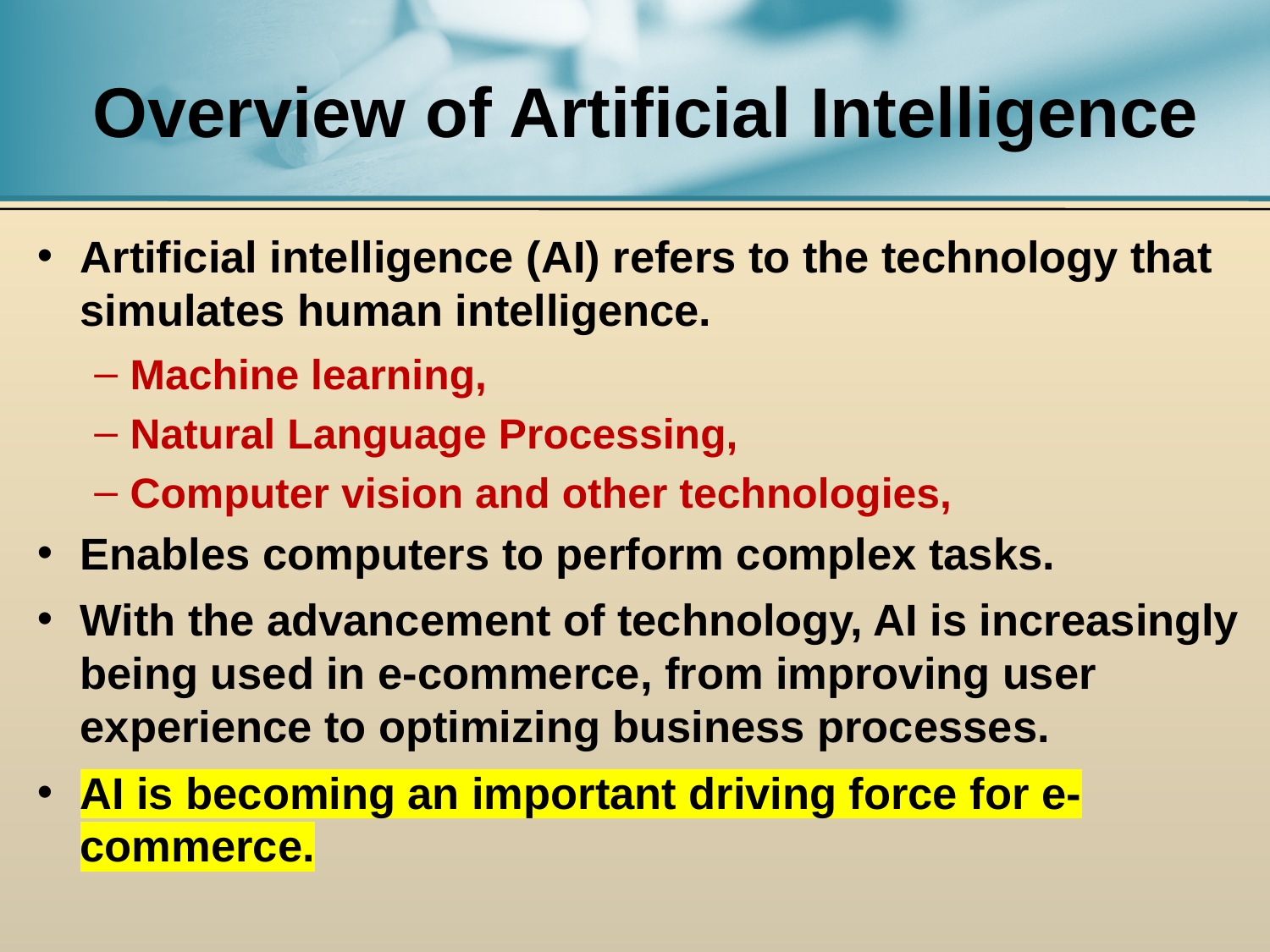

# Overview of Artificial Intelligence
Artificial intelligence (AI) refers to the technology that simulates human intelligence.
Machine learning,
Natural Language Processing,
Computer vision and other technologies,
Enables computers to perform complex tasks.
With the advancement of technology, AI is increasingly being used in e-commerce, from improving user experience to optimizing business processes.
AI is becoming an important driving force for e-commerce.